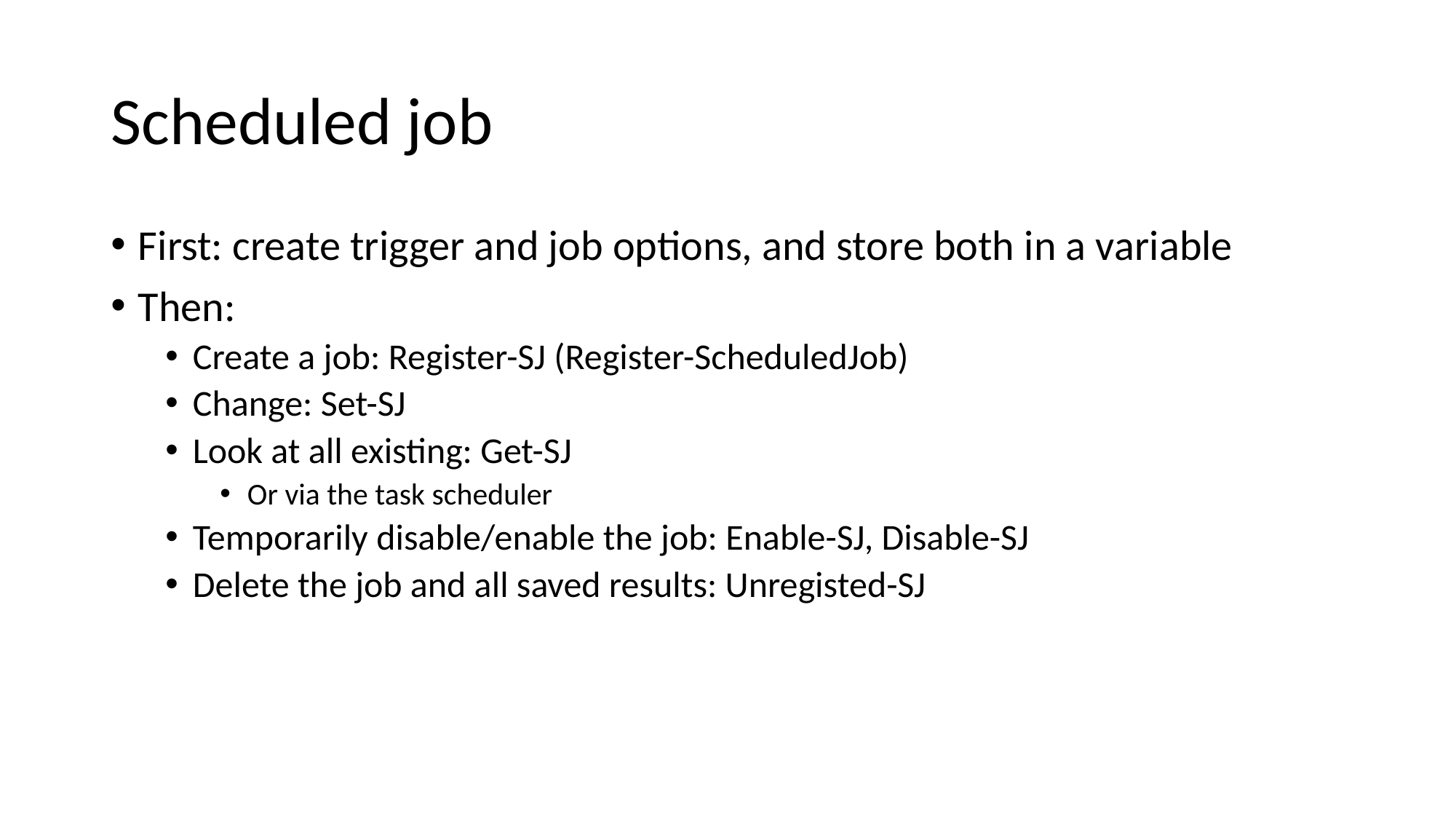

# Scheduled job
First: create trigger and job options, and store both in a variable
Then:
Create a job: Register-SJ (Register-ScheduledJob)
Change: Set-SJ
Look at all existing: Get-SJ
Or via the task scheduler
Temporarily disable/enable the job: Enable-SJ, Disable-SJ
Delete the job and all saved results: Unregisted-SJ